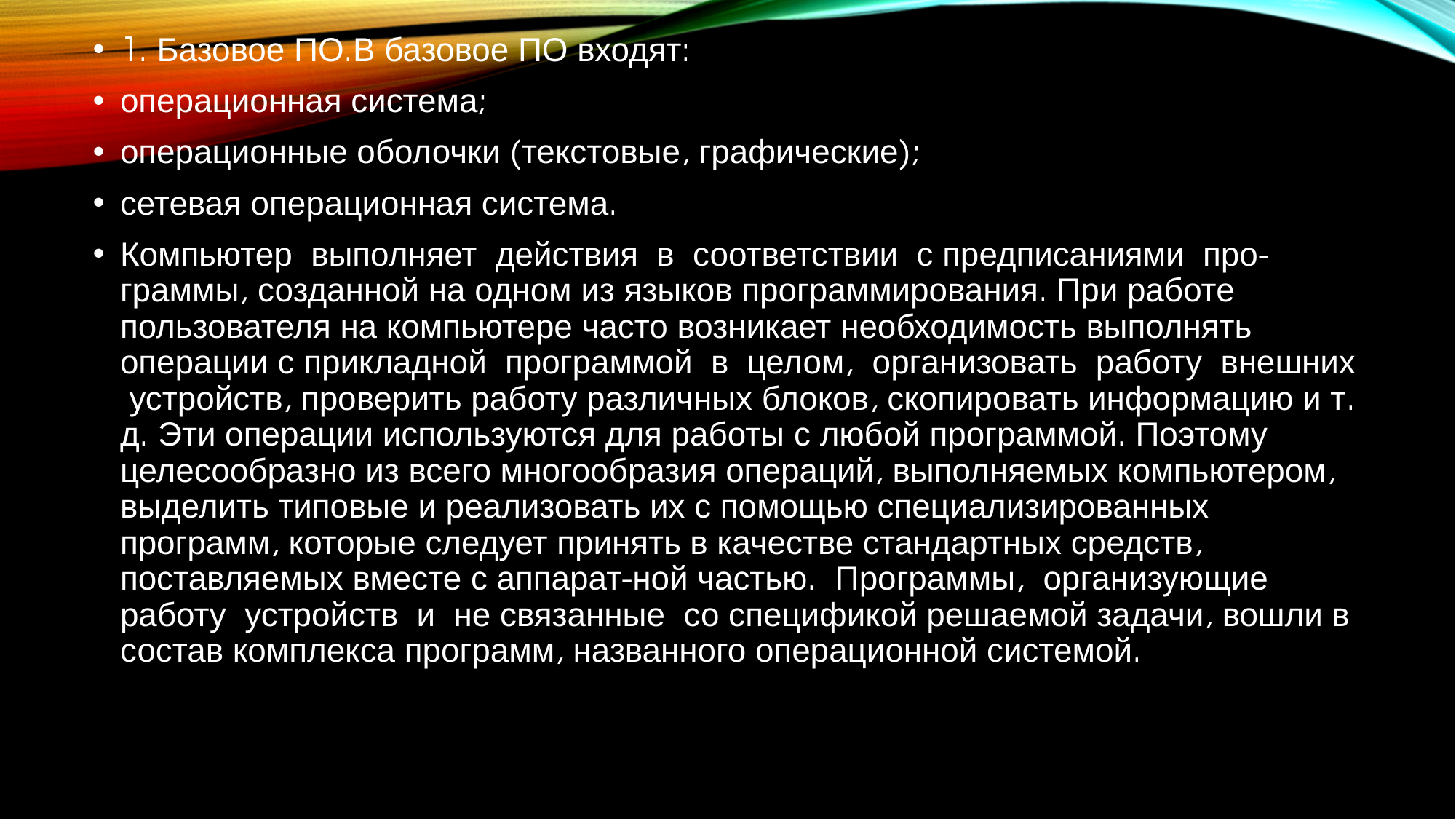

1. Базовое ПО.В базовое ПО входят:
операционная система;
операционные оболочки (текстовые, графические);
сетевая операционная система.
Компьютер  выполняет  действия  в  соответствии  с предписаниями  про-граммы, созданной на одном из языков программирования. При работе пользователя на компьютере часто возникает необходимость выполнять операции с прикладной  программой  в  целом,  организовать  работу  внешних  устройств, проверить работу различных блоков, скопировать информацию и т. д. Эти операции используются для работы с любой программой. Поэтому целесообразно из всего многообразия операций, выполняемых компьютером, выделить типовые и реализовать их с помощью специализированных программ, которые следует принять в качестве стандартных средств, поставляемых вместе с аппарат-ной частью.  Программы,  организующие  работу  устройств  и  не связанные  со спецификой решаемой задачи, вошли в состав комплекса программ, названного операционной системой.